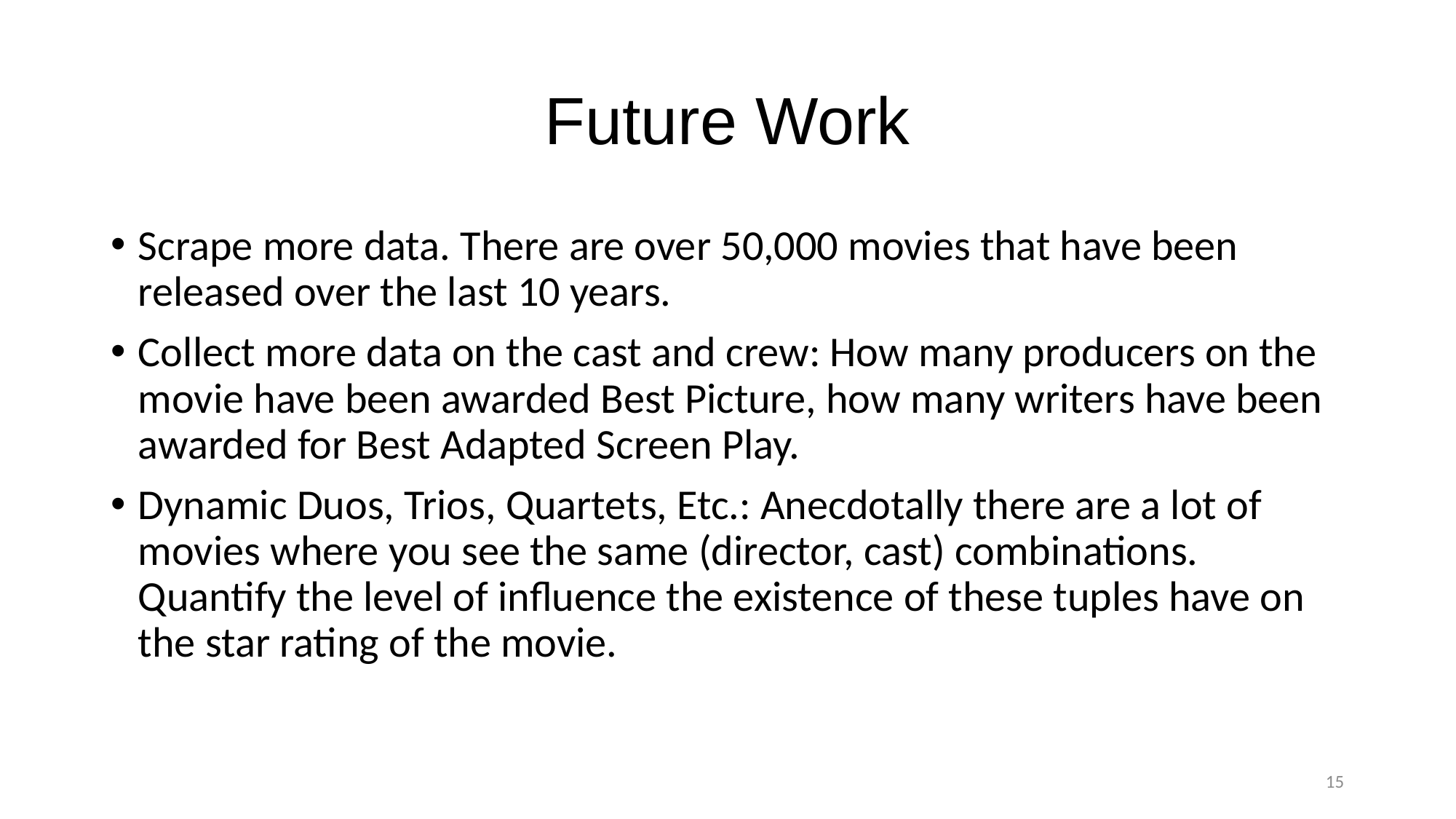

# Future Work
Scrape more data. There are over 50,000 movies that have been released over the last 10 years.
Collect more data on the cast and crew: How many producers on the movie have been awarded Best Picture, how many writers have been awarded for Best Adapted Screen Play.
Dynamic Duos, Trios, Quartets, Etc.: Anecdotally there are a lot of movies where you see the same (director, cast) combinations. Quantify the level of influence the existence of these tuples have on the star rating of the movie.
15